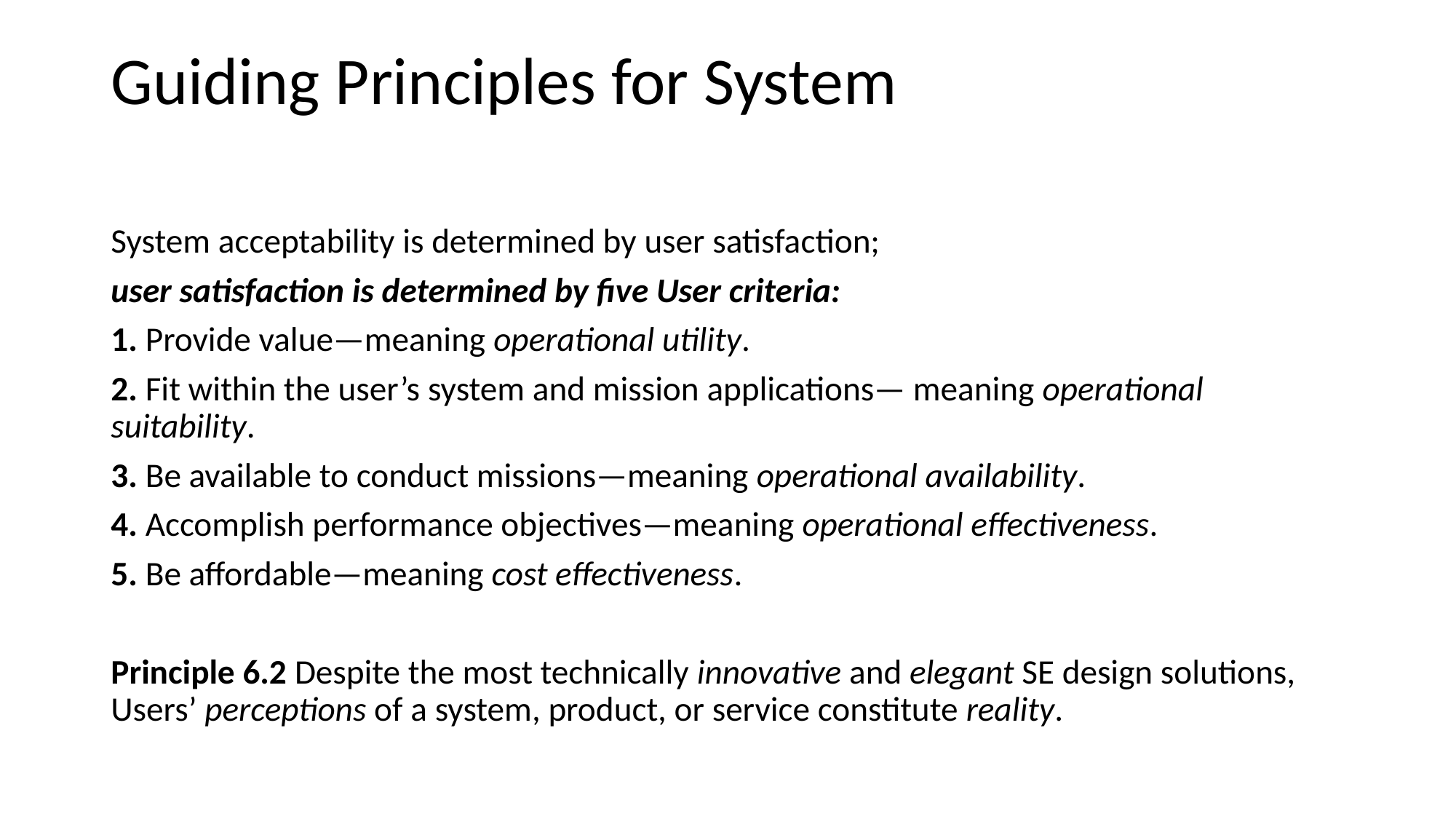

# Guiding Principles for System
System acceptability is determined by user satisfaction;
user satisfaction is determined by five User criteria:
1. Provide value—meaning operational utility.
2. Fit within the user’s system and mission applications— meaning operational suitability.
3. Be available to conduct missions—meaning operational availability.
4. Accomplish performance objectives—meaning operational effectiveness.
5. Be affordable—meaning cost effectiveness.

Principle 6.2 Despite the most technically innovative and elegant SE design solutions, Users’ perceptions of a system, product, or service constitute reality.